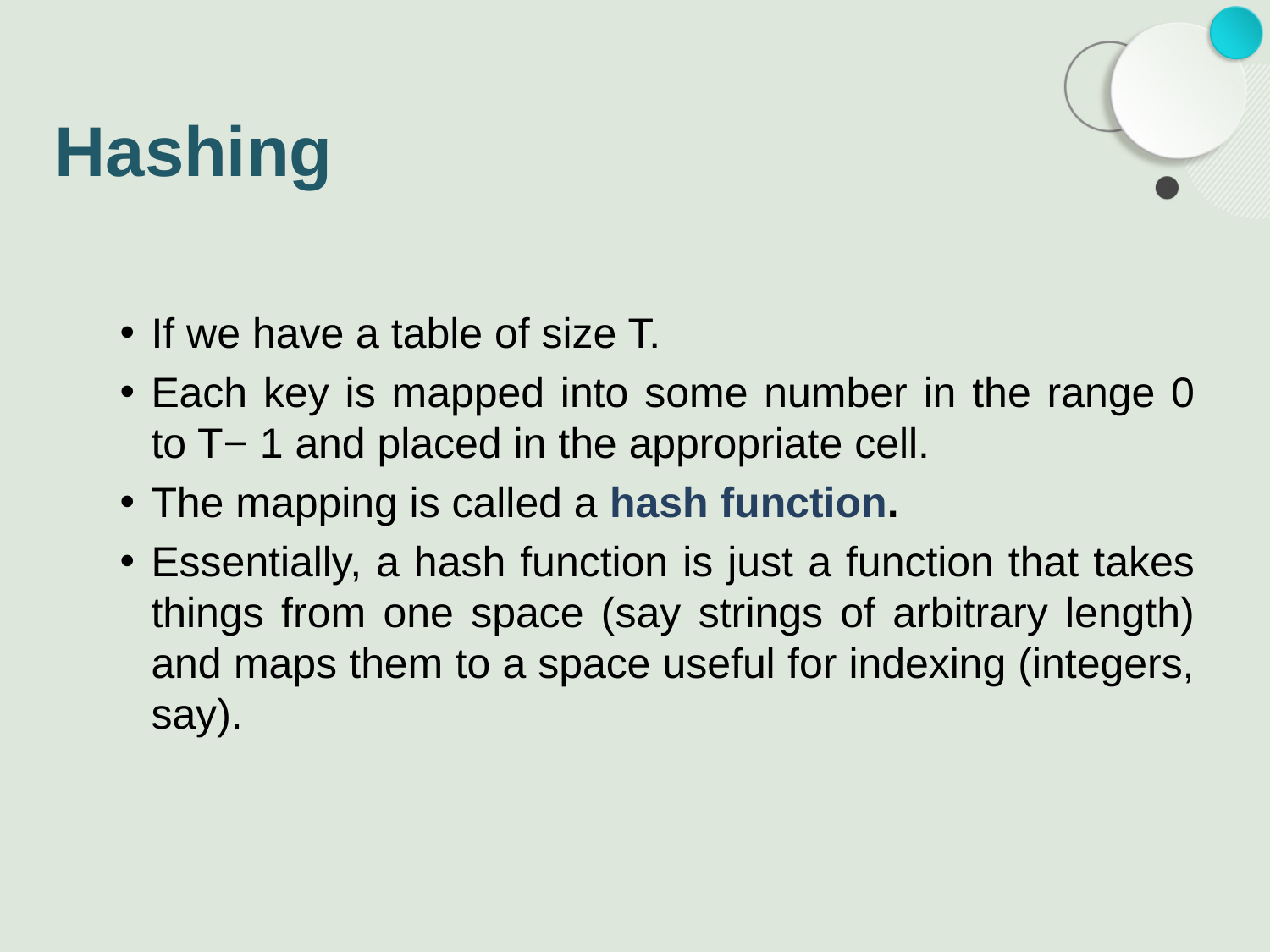

# Hashing
If we have a table of size T.
Each key is mapped into some number in the range 0 to T− 1 and placed in the appropriate cell.
The mapping is called a hash function.
Essentially, a hash function is just a function that takes things from one space (say strings of arbitrary length) and maps them to a space useful for indexing (integers, say).